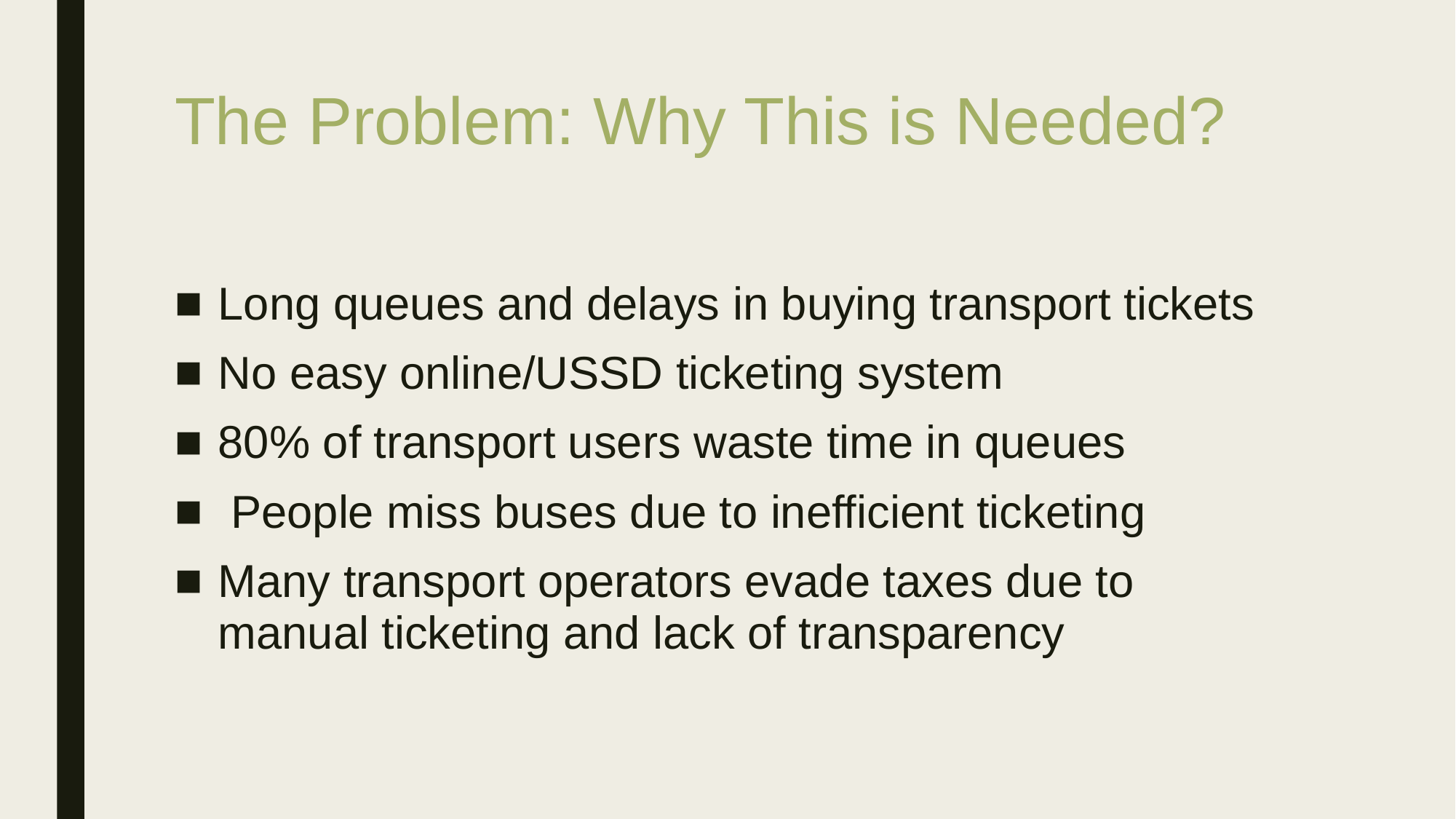

# The Problem: Why This is Needed?
Long queues and delays in buying transport tickets
No easy online/USSD ticketing system
80% of transport users waste time in queues
 People miss buses due to inefficient ticketing
Many transport operators evade taxes due to manual ticketing and lack of transparency